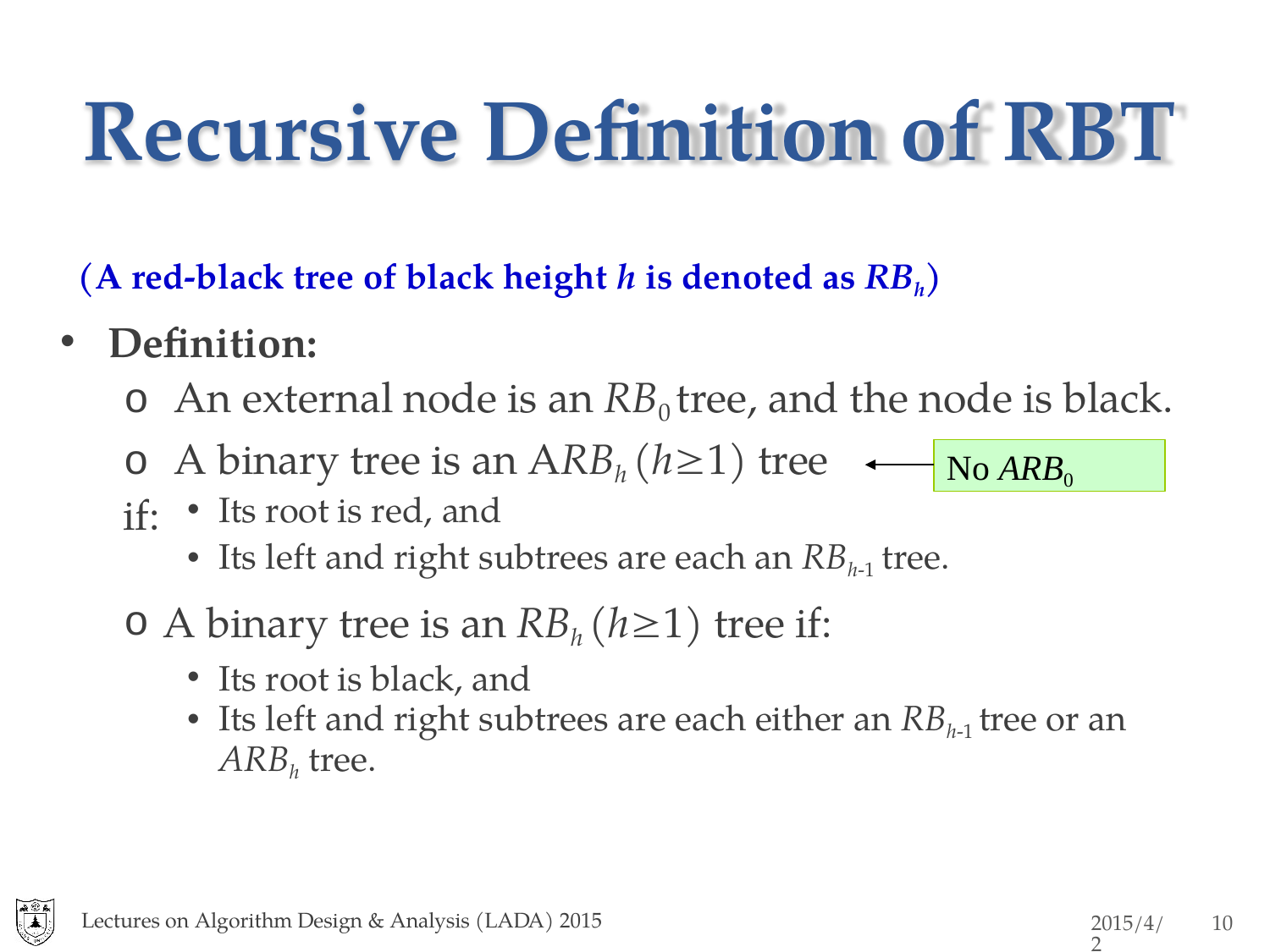

# Recursive Definition of RBT
(A red-black tree of black height h is denoted as RBh)
Definition:
o An external node is an RB0 tree, and the node is black.
o A binary tree is an ARBh (h≥1) tree if:
No ARB0

Its root is red, and
Its left and right subtrees are each an RBh-1 tree.
A binary tree is an RBh (h≥1) tree if:
Its root is black, and
Its left and right subtrees are each either an RBh-1 tree or an
ARBh tree.
Lectures on Algorithm Design & Analysis (LADA) 2015
10
2015/4/2